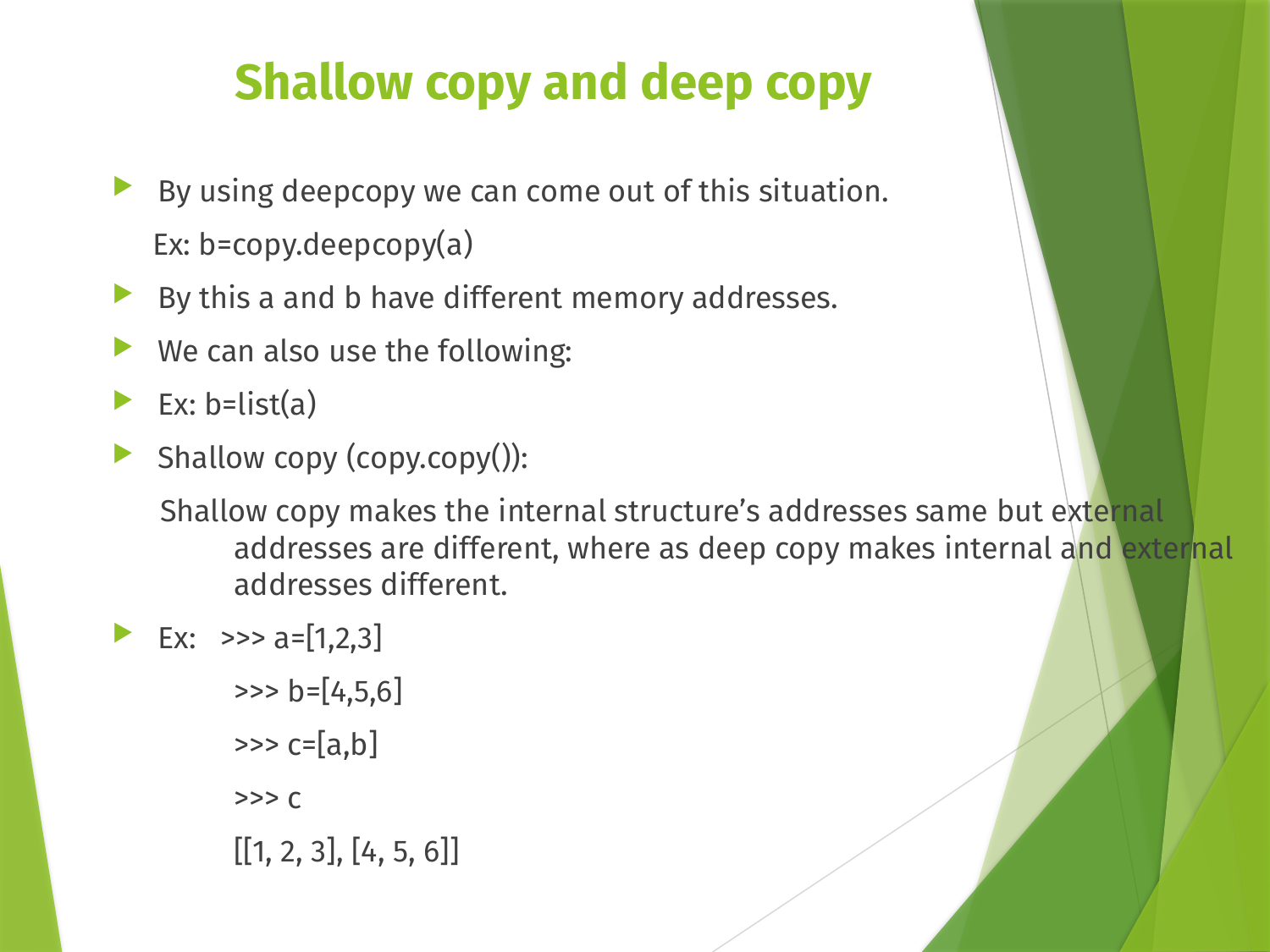

Shallow copy and deep copy
By using deepcopy we can come out of this situation.
     Ex: b=copy.deepcopy(a)
By this a and b have different memory addresses.
We can also use the following:
Ex: b=list(a)
Shallow copy (copy.copy()):
      Shallow copy makes the internal structure’s addresses same but external       	addresses are different, where as deep copy makes internal and external 	addresses different.
Ex:   >>> a=[1,2,3]
		>>> b=[4,5,6]
		>>> c=[a,b]
		>>> c
		[[1, 2, 3], [4, 5, 6]]